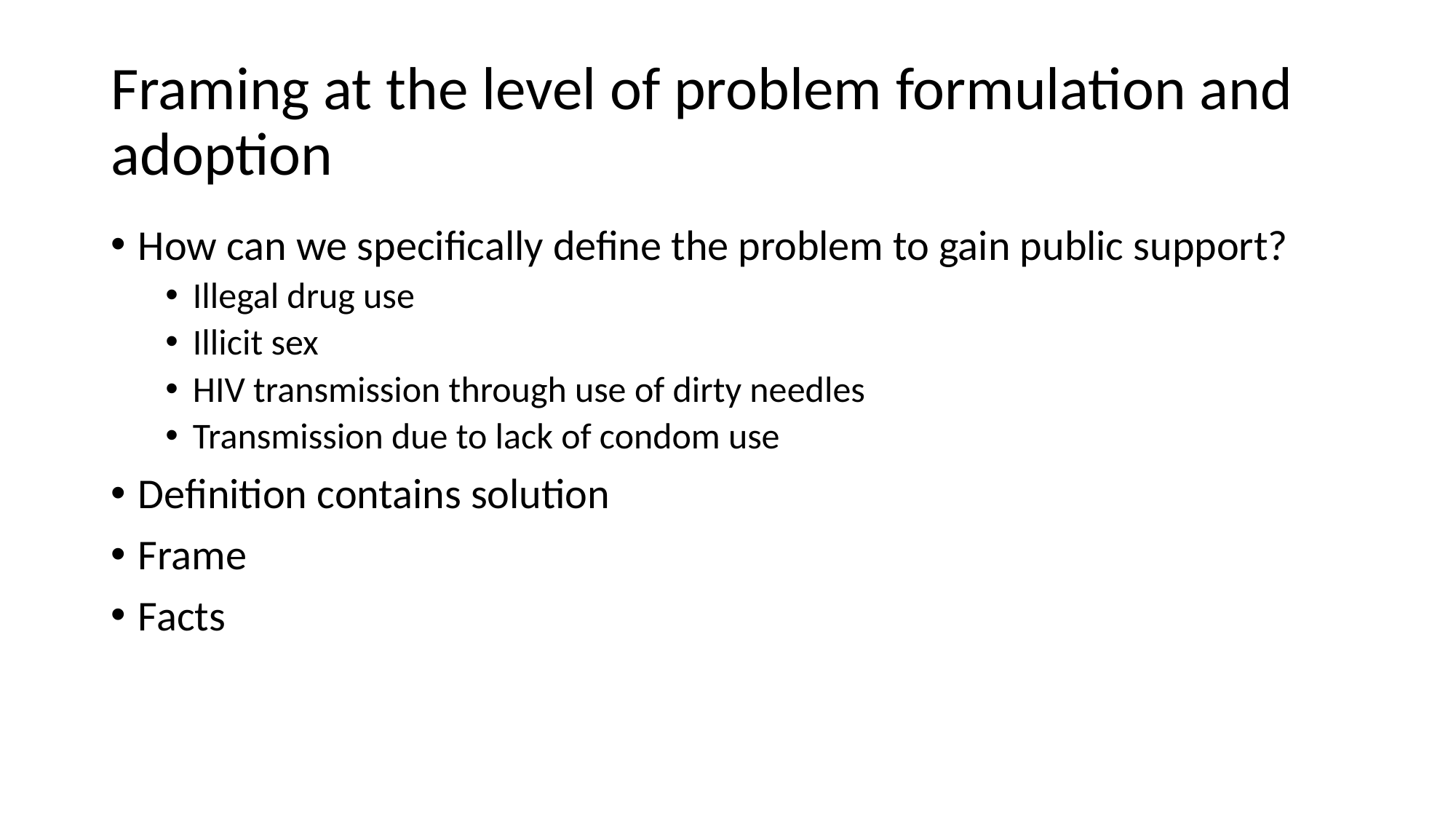

# Framing at the level of problem formulation and adoption
How can we specifically define the problem to gain public support?
Illegal drug use
Illicit sex
HIV transmission through use of dirty needles
Transmission due to lack of condom use
Definition contains solution
Frame
Facts